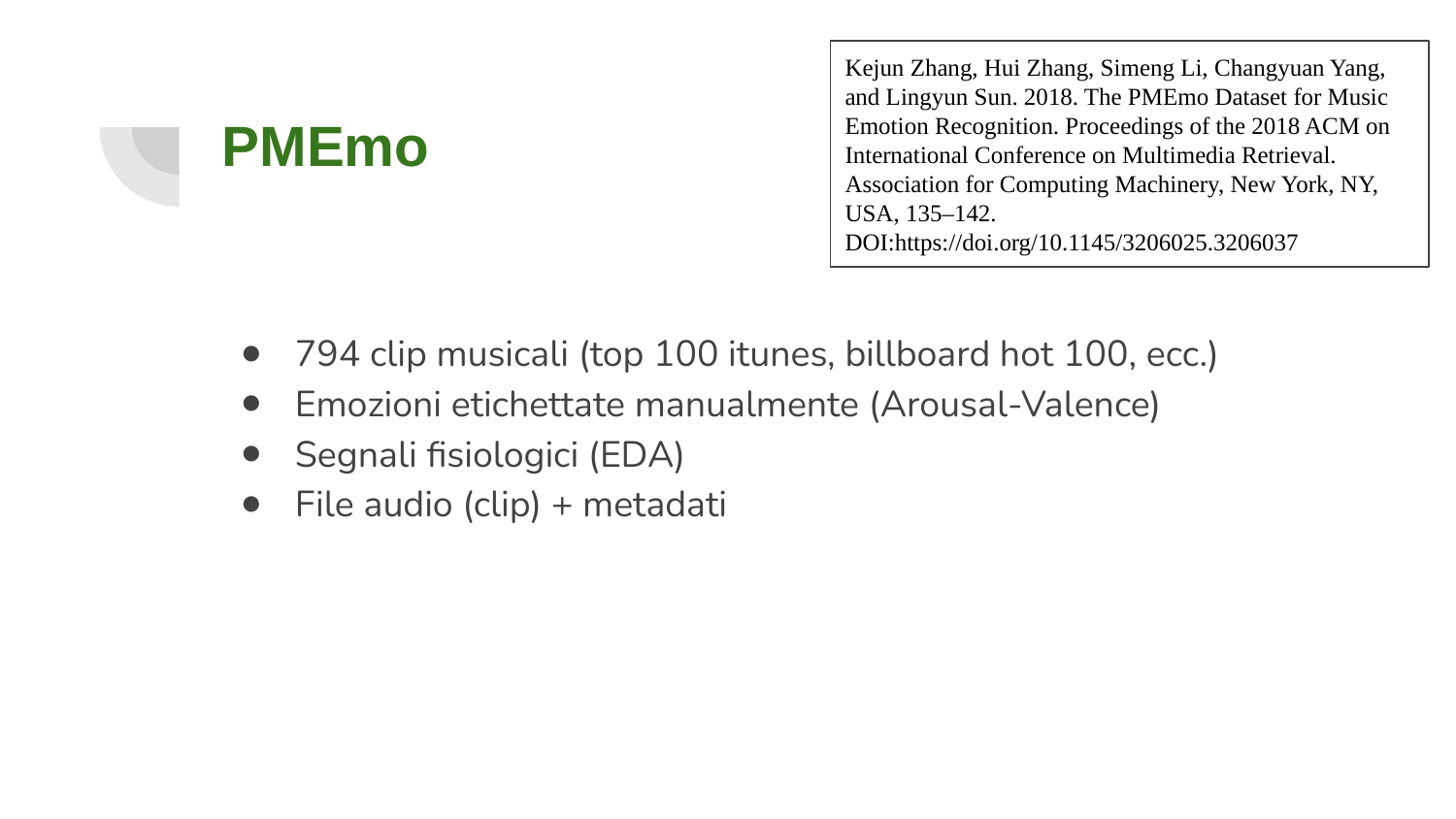

Kejun Zhang, Hui Zhang, Simeng Li, Changyuan Yang, and Lingyun Sun. 2018. The PMEmo Dataset for Music Emotion Recognition. Proceedings of the 2018 ACM on International Conference on Multimedia Retrieval. Association for Computing Machinery, New York, NY, USA, 135–142. DOI:https://doi.org/10.1145/3206025.3206037
# PMEmo
794 clip musicali (top 100 itunes, billboard hot 100, ecc.)
Emozioni etichettate manualmente (Arousal-Valence)
Segnali fisiologici (EDA)
File audio (clip) + metadati